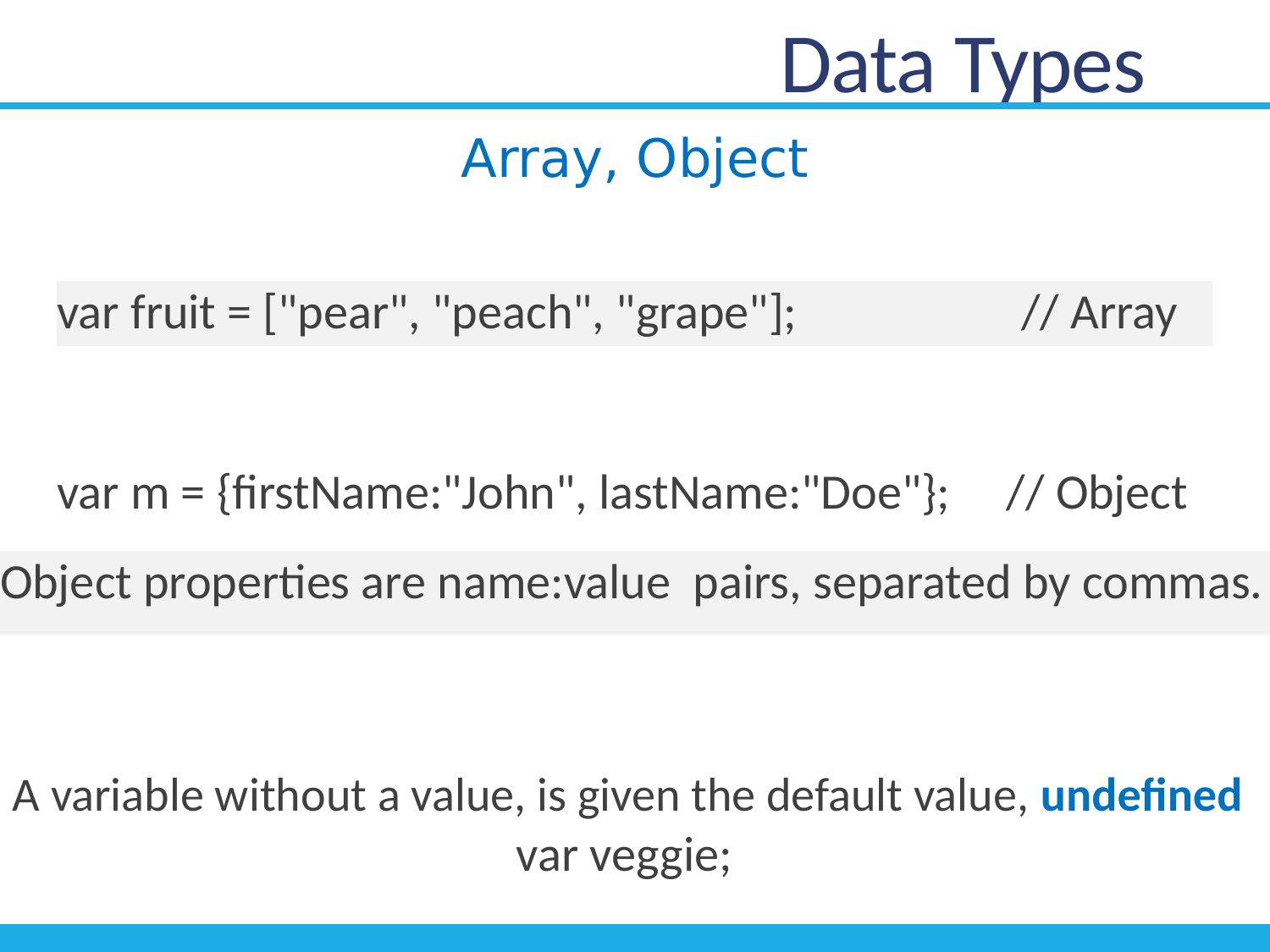

# Data Types
Array, Object
var fruit = ["pear", "peach", "grape"];                    // Array
var m = {firstName:"John", lastName:"Doe"};     // Object
Object properties are name:value  pairs, separated by commas.
A variable without a value, is given the default value, undefined
var veggie;